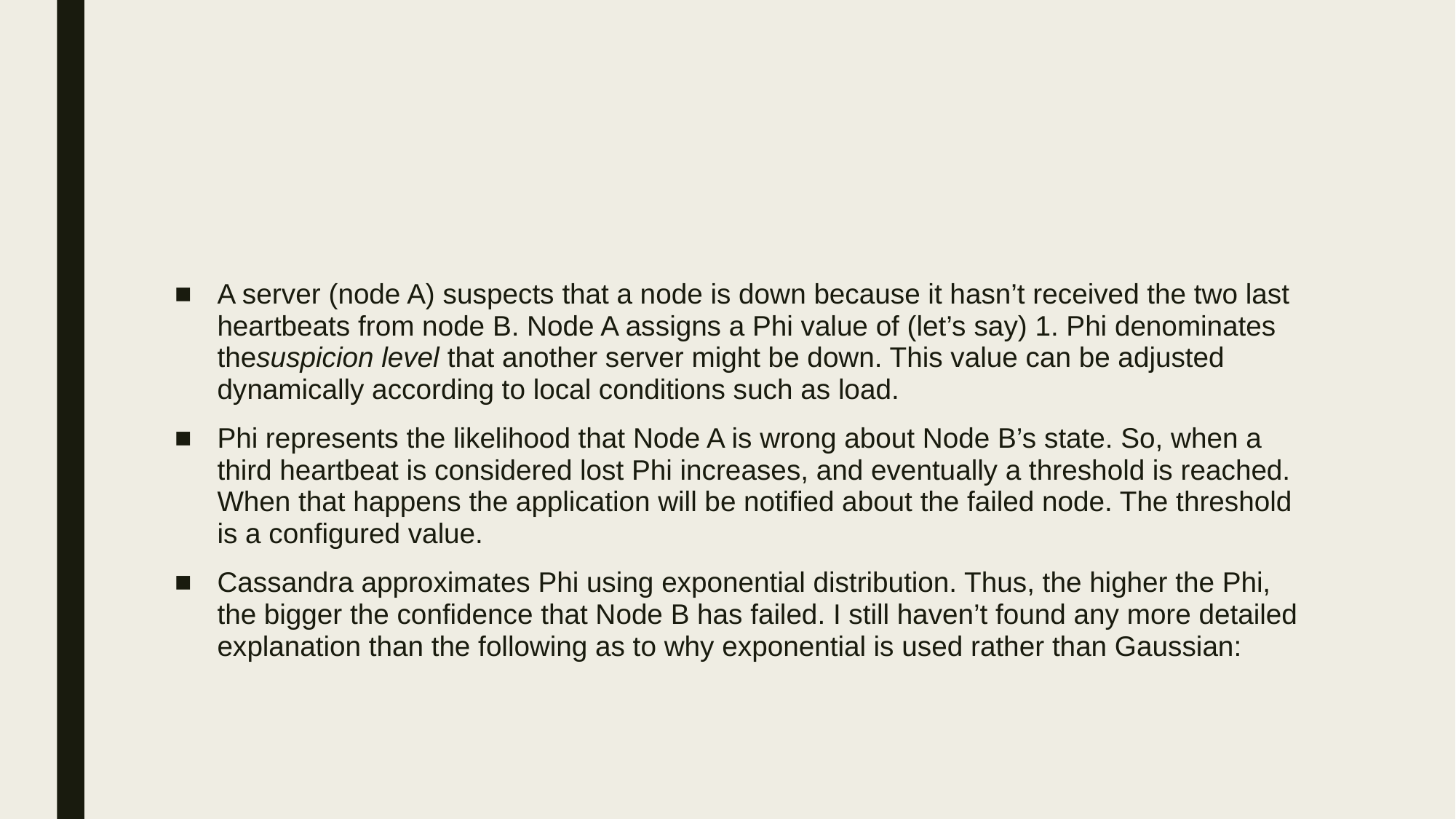

#
A server (node A) suspects that a node is down because it hasn’t received the two last heartbeats from node B. Node A assigns a Phi value of (let’s say) 1. Phi denominates thesuspicion level that another server might be down. This value can be adjusted dynamically according to local conditions such as load.
Phi represents the likelihood that Node A is wrong about Node B’s state. So, when a third heartbeat is considered lost Phi increases, and eventually a threshold is reached. When that happens the application will be notified about the failed node. The threshold is a configured value.
Cassandra approximates Phi using exponential distribution. Thus, the higher the Phi, the bigger the confidence that Node B has failed. I still haven’t found any more detailed explanation than the following as to why exponential is used rather than Gaussian: